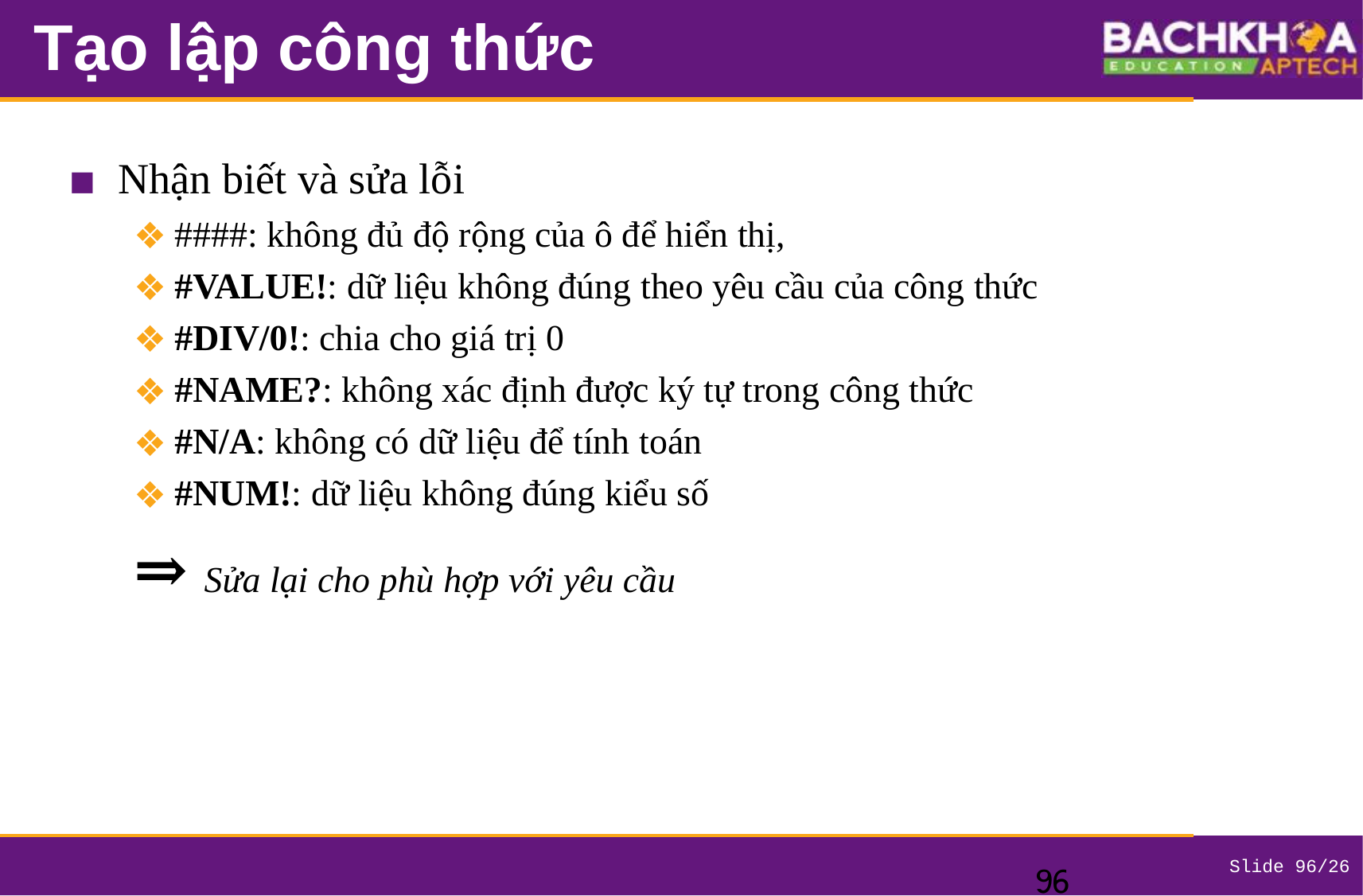

# Tạo lập công thức
Nhận biết và sửa lỗi
####: không đủ độ rộng của ô để hiển thị,
#VALUE!: dữ liệu không đúng theo yêu cầu của công thức
#DIV/0!: chia cho giá trị 0
#NAME?: không xác định được ký tự trong công thức
#N/A: không có dữ liệu để tính toán
#NUM!: dữ liệu không đúng kiểu số
⇒ Sửa lại cho phù hợp với yêu cầu
96